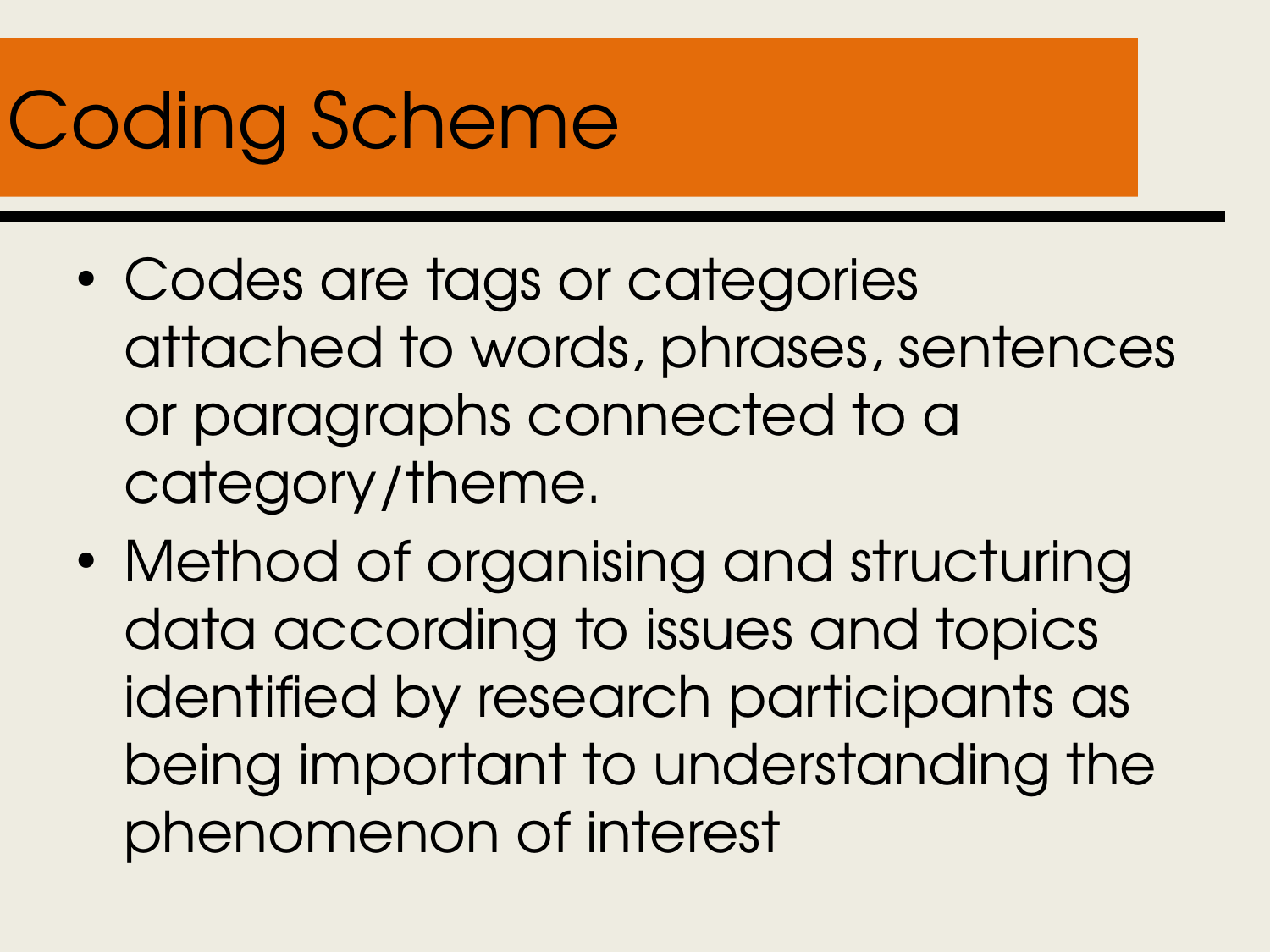

# Coding Scheme
Codes are tags or categories attached to words, phrases, sentences or paragraphs connected to a category/theme.
Method of organising and structuring data according to issues and topics identified by research participants as being important to understanding the phenomenon of interest